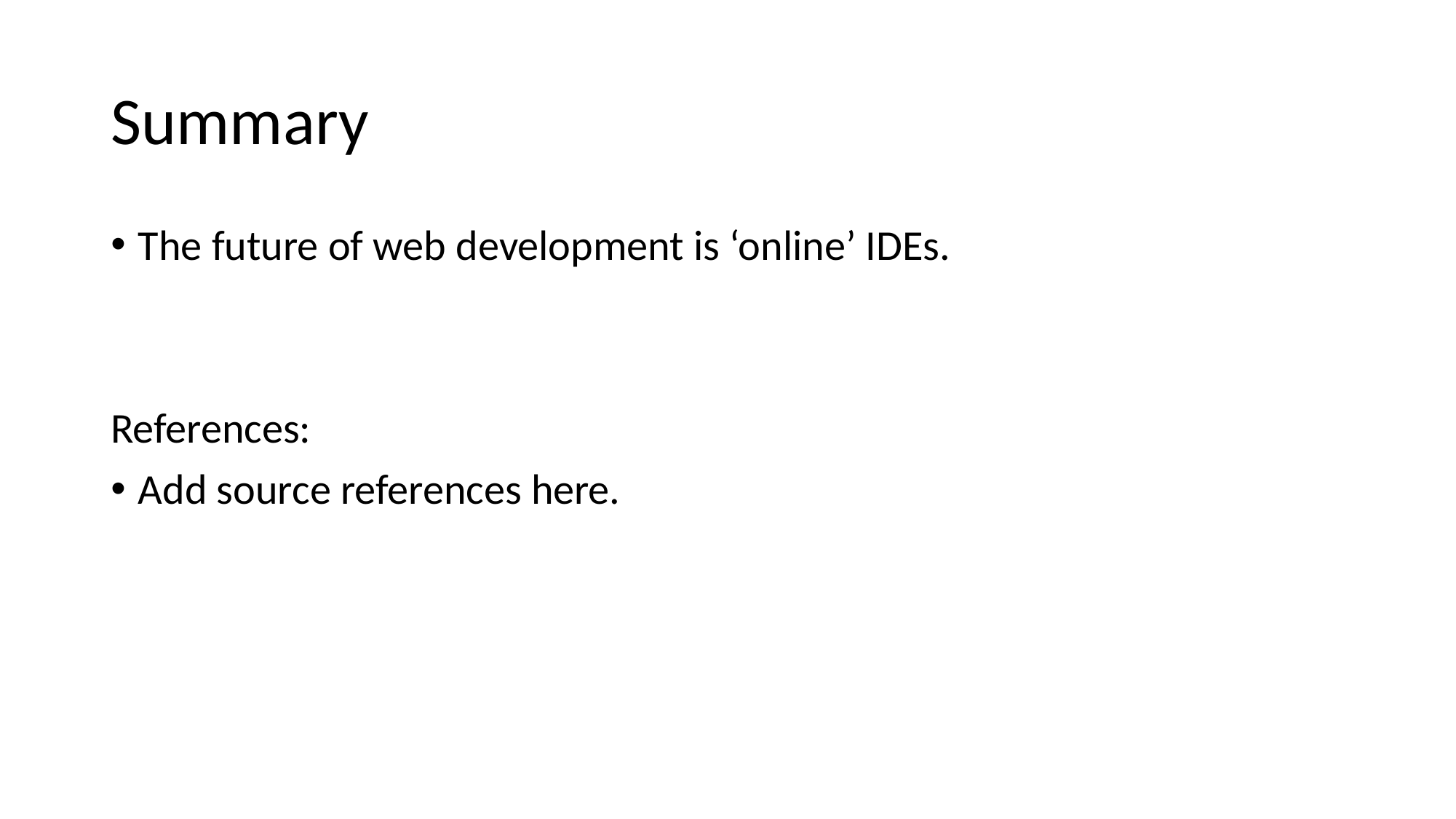

# Summary
The future of web development is ‘online’ IDEs.

References:
Add source references here.